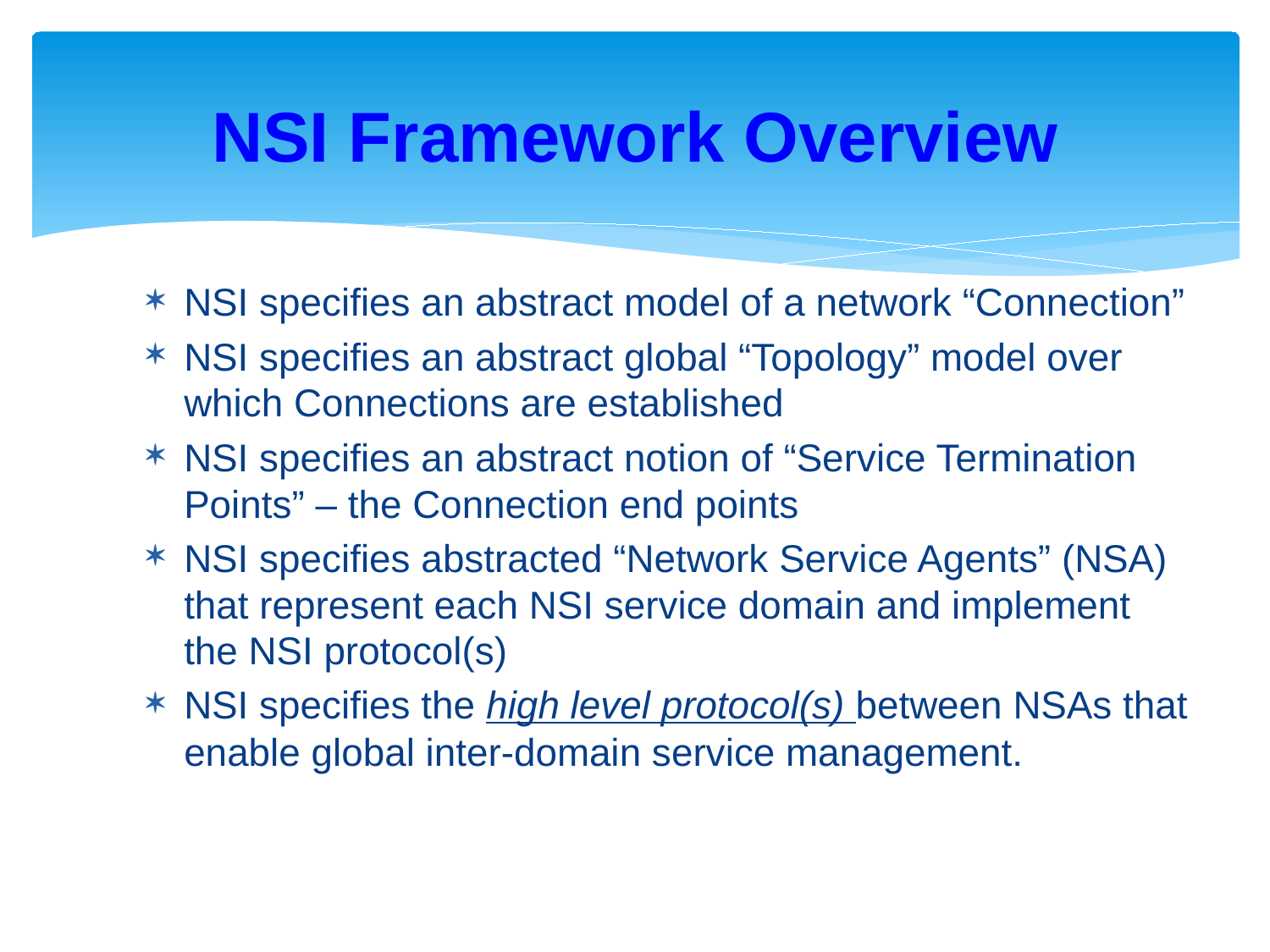

# NSI Framework Overview
NSI specifies an abstract model of a network “Connection”
NSI specifies an abstract global “Topology” model over which Connections are established
NSI specifies an abstract notion of “Service Termination Points” – the Connection end points
NSI specifies abstracted “Network Service Agents” (NSA) that represent each NSI service domain and implement the NSI protocol(s)
NSI specifies the high level protocol(s) between NSAs that enable global inter-domain service management.